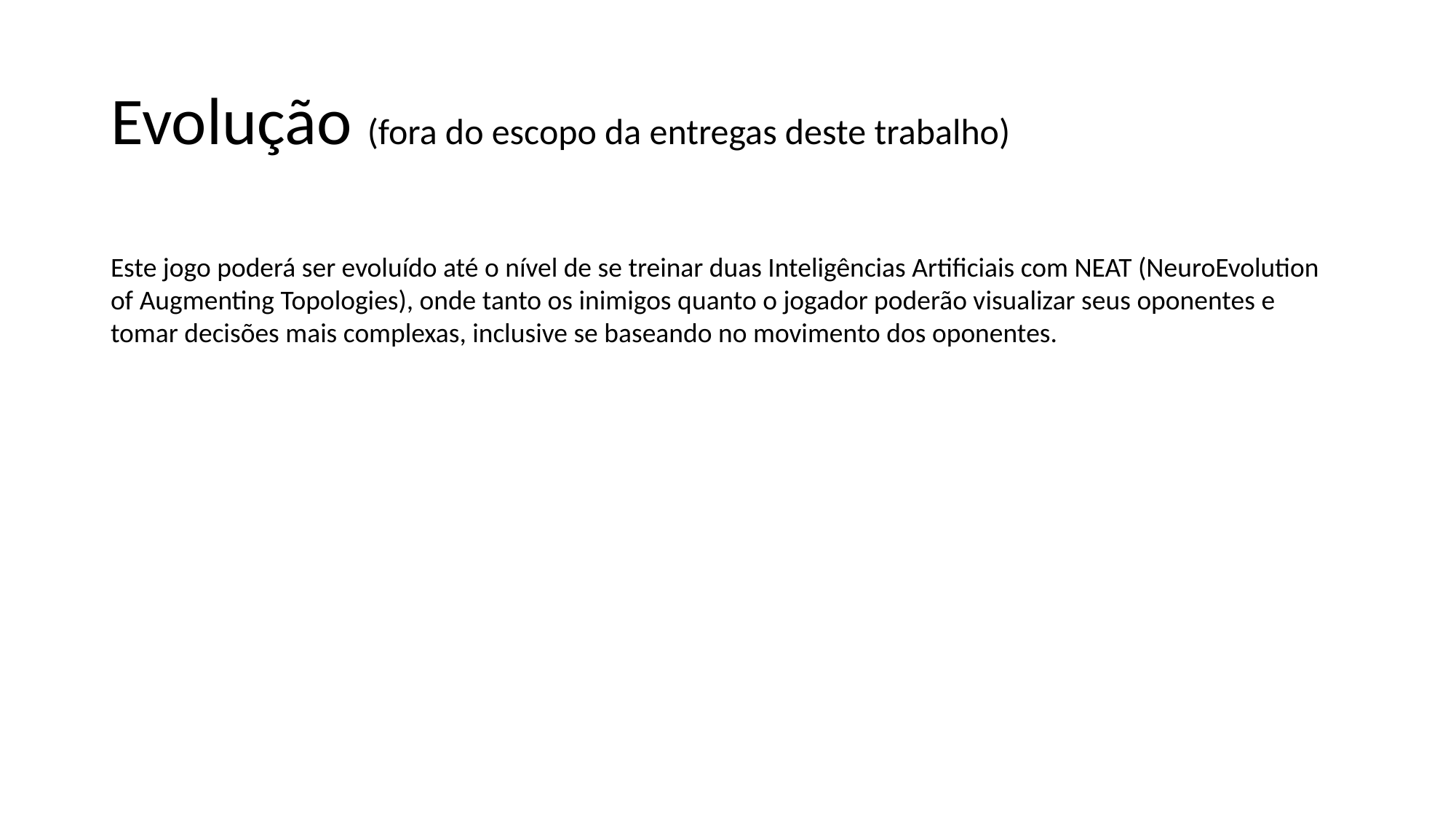

# Evolução (fora do escopo da entregas deste trabalho)
Este jogo poderá ser evoluído até o nível de se treinar duas Inteligências Artificiais com NEAT (NeuroEvolution of Augmenting Topologies), onde tanto os inimigos quanto o jogador poderão visualizar seus oponentes e tomar decisões mais complexas, inclusive se baseando no movimento dos oponentes.